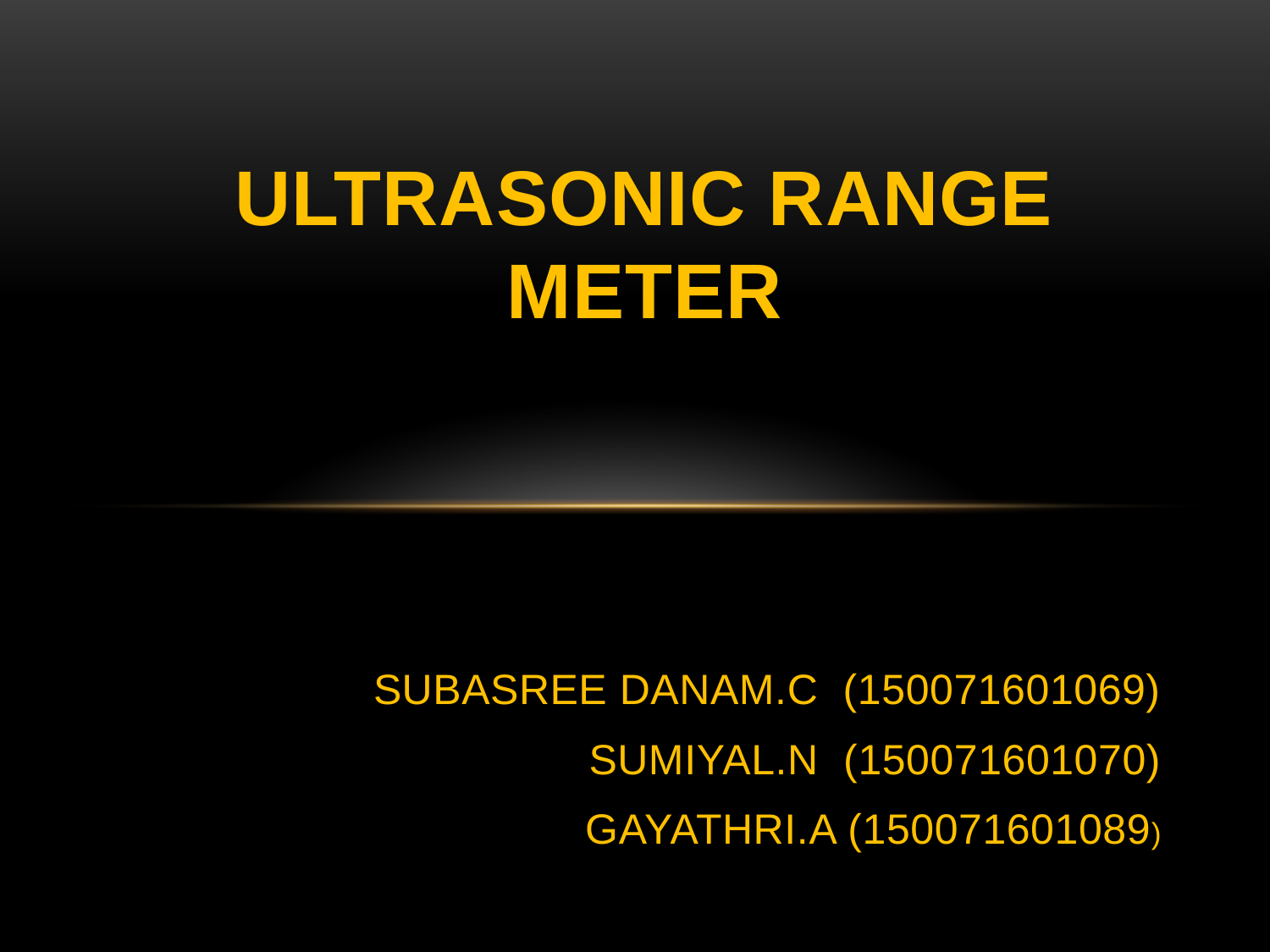

# Ultrasonic Range Meter
SUBASREE DANAM.C  (150071601069)
SUMIYAL.N  (150071601070)
GAYATHRI.A (150071601089)